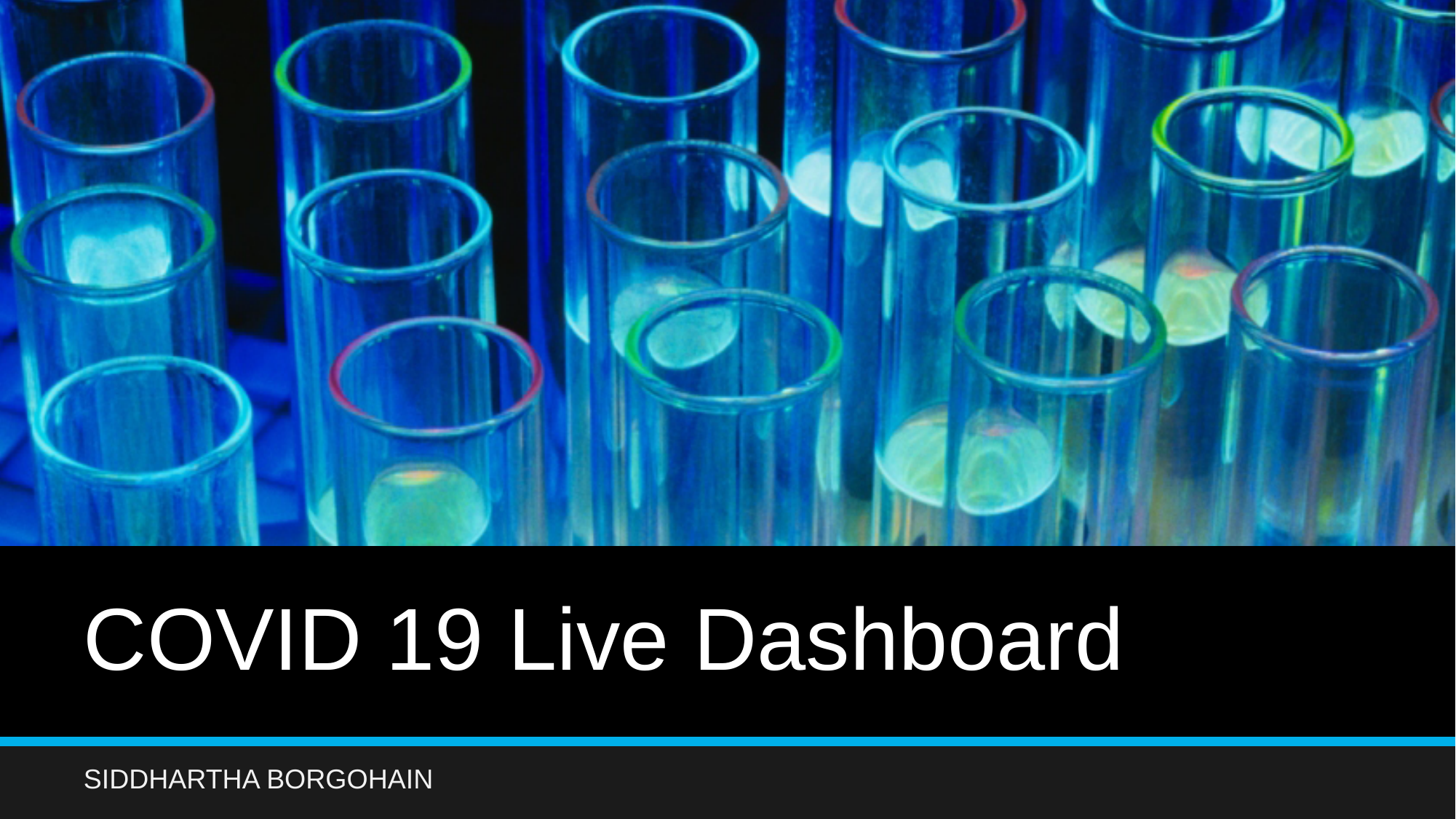

# COVID 19 Live Dashboard
SIDDHARTHA BORGOHAIN